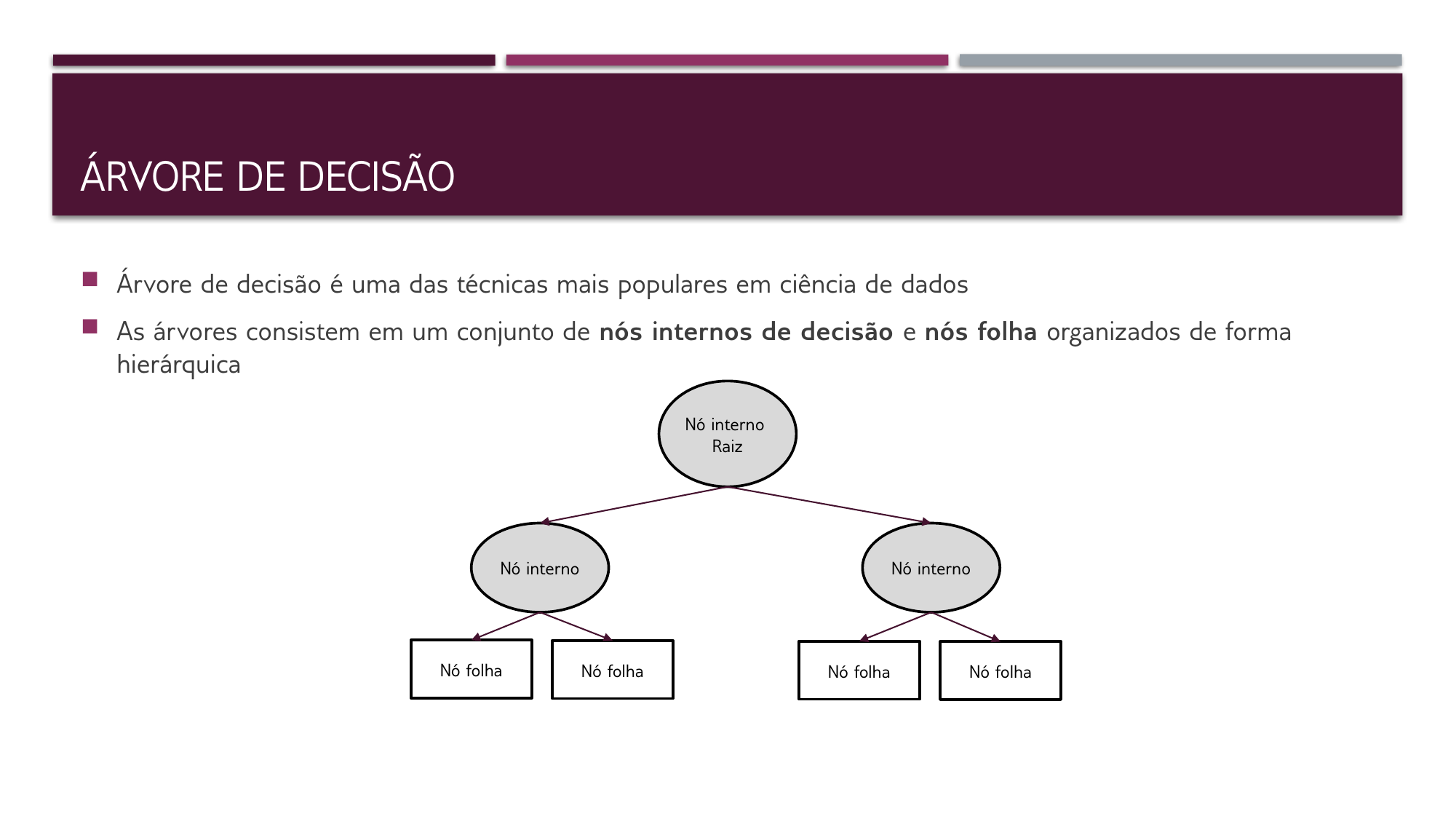

# Árvore de decisão
Árvore de decisão é uma das técnicas mais populares em ciência de dados
As árvores consistem em um conjunto de nós internos de decisão e nós folha organizados de forma hierárquica

Nó interno  Raiz

Nó interno
Nó interno

Nó folha
Nó folha
Nó folha
Nó folha